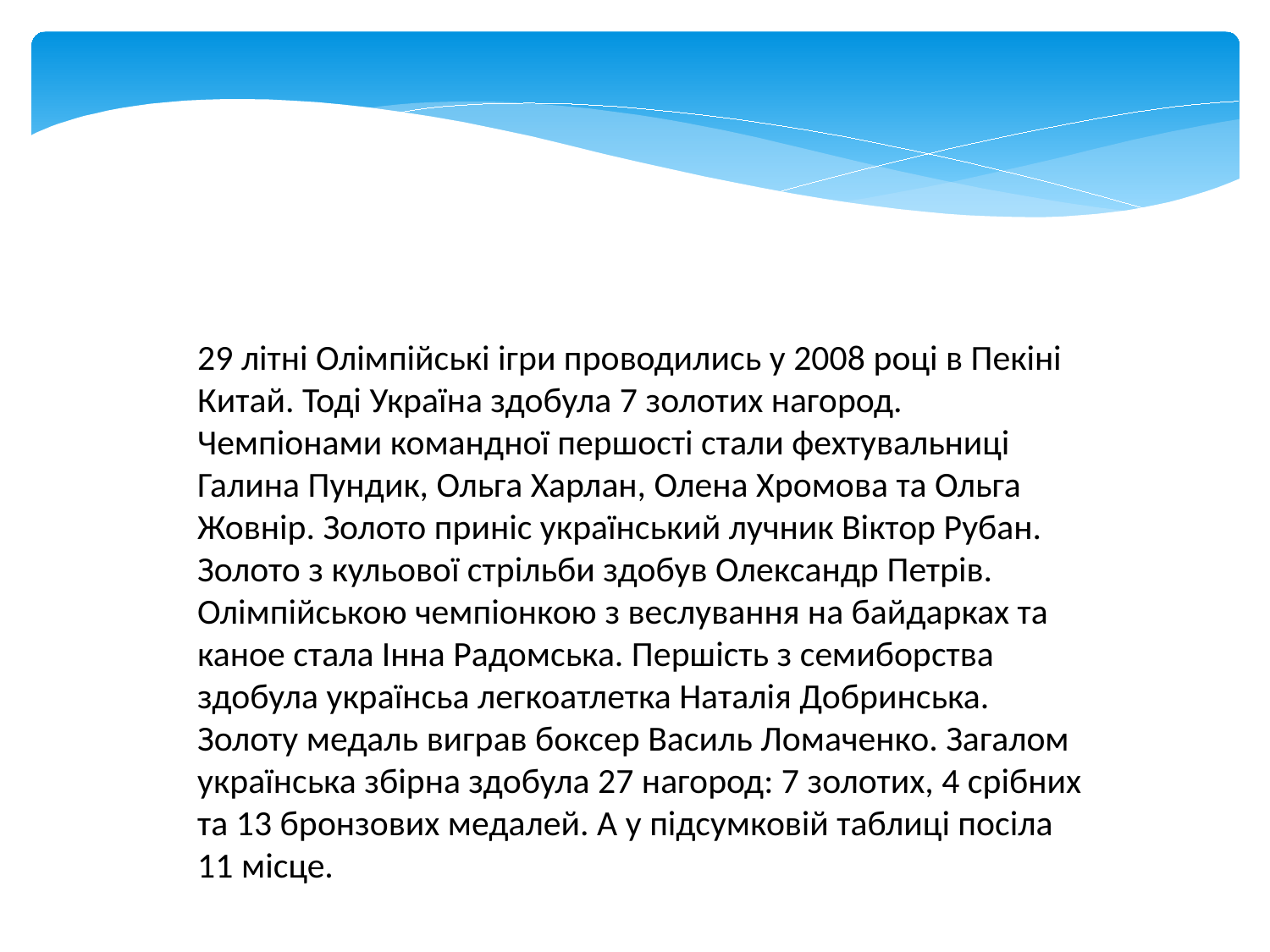

29 літні Олімпійські ігри проводились у 2008 році в Пекіні Китай. Тоді Україна здобула 7 золотих нагород. Чемпіонами командної першості стали фехтувальниці Галина Пундик, Ольга Харлан, Олена Хромова та Ольга Жовнір. Золото приніс український лучник Віктор Рубан. Золото з кульової стрільби здобув Олександр Петрів. Олімпійською чемпіонкою з веслування на байдарках та каное стала Інна Радомська. Першість з семиборства здобула українсьа легкоатлетка Наталія Добринська. Золоту медаль виграв боксер Василь Ломаченко. Загалом українська збірна здобула 27 нагород: 7 золотих, 4 срібних та 13 бронзових медалей. А у підсумковій таблиці посіла 11 місце.